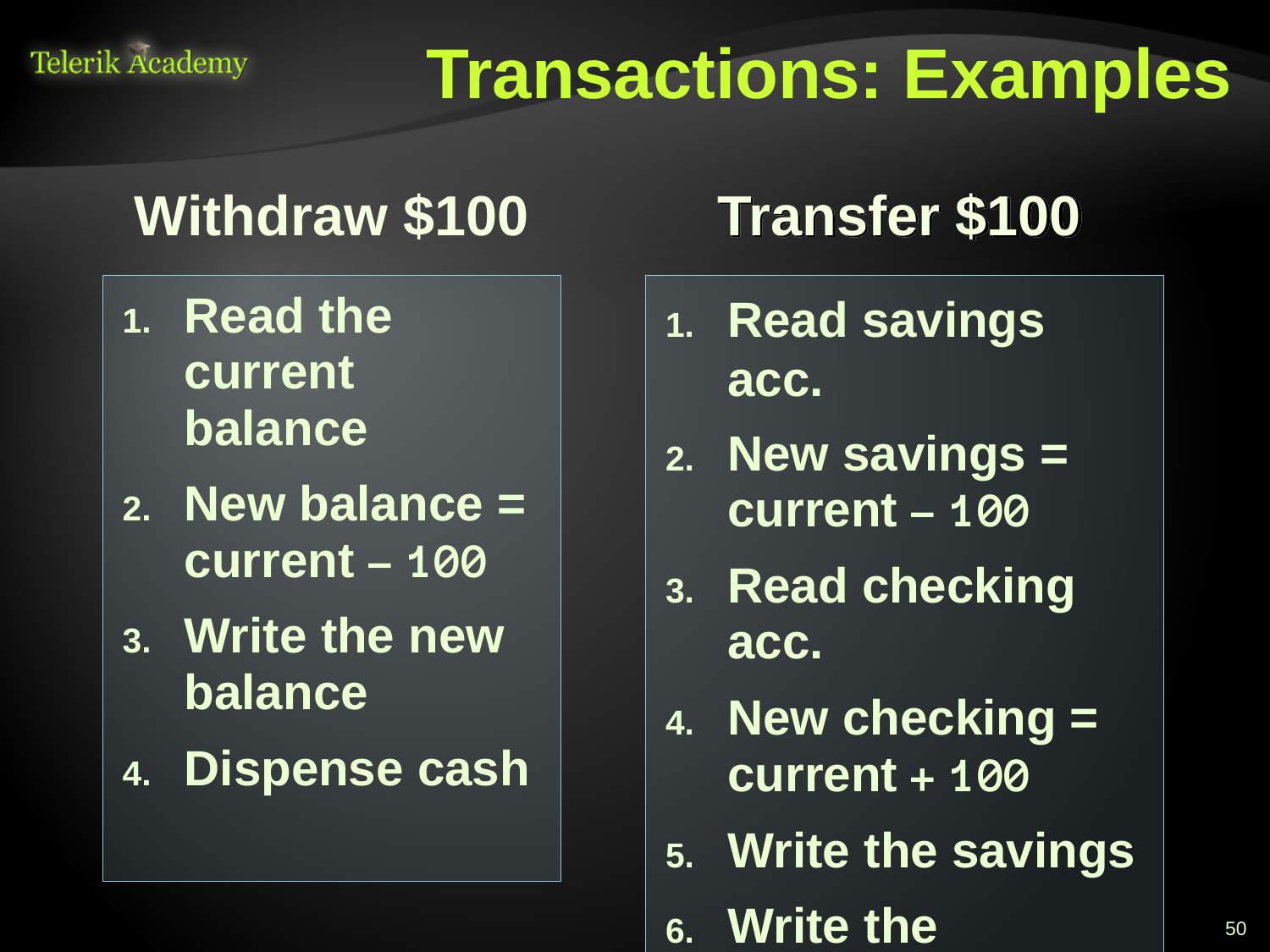

# Transactions: Examples
Withdraw $100
Transfer $100
Read the current balance
New balance =
current - 100
Write the new balance
Dispense cash
Read savings acc.
New savings =
current - 100
Read checking acc.
New checking =
current + 100
Write the savings
Write the checking
50